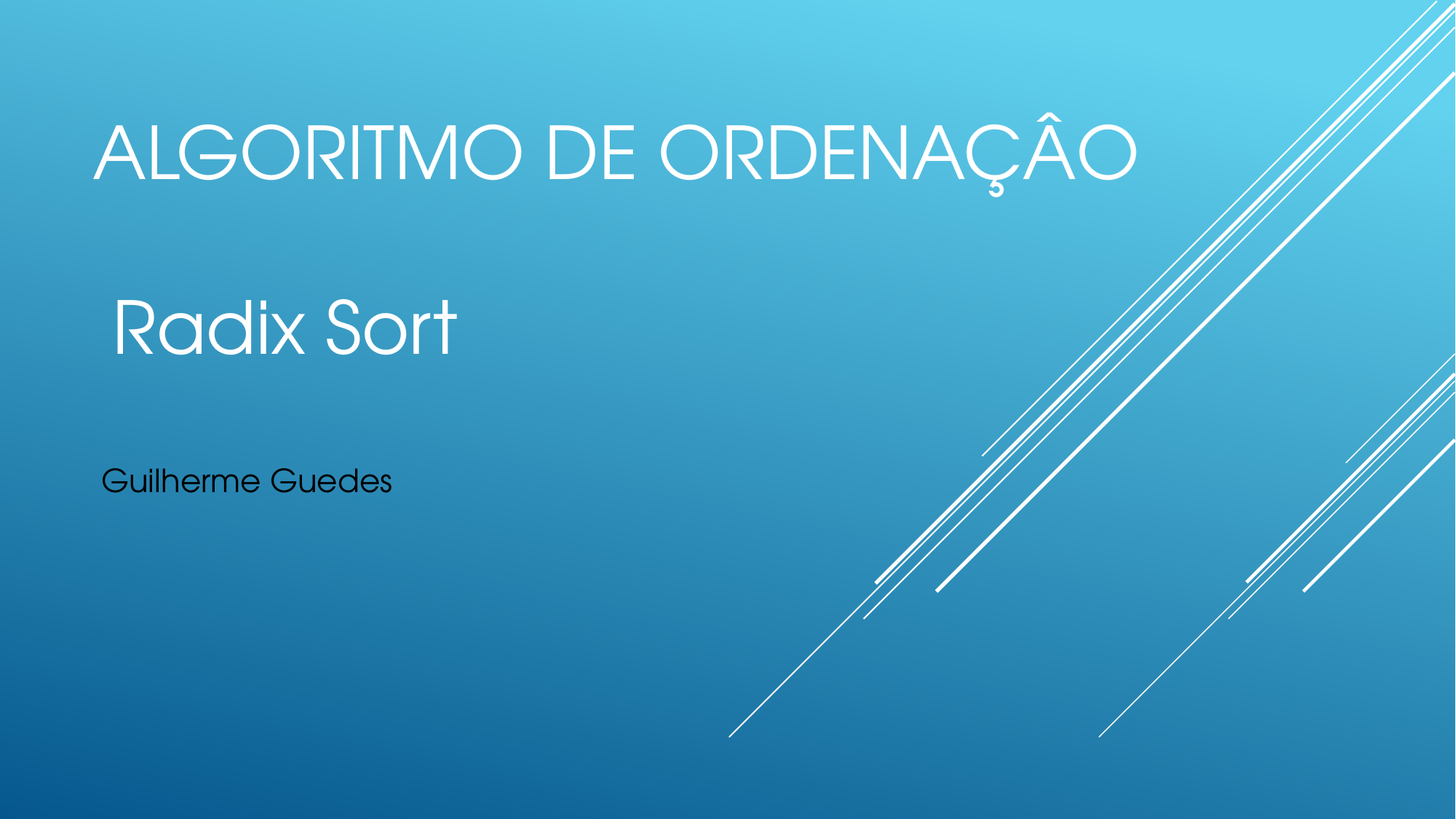

# ALGORITMO DE ORDENAÇÂO Radix Sort
 Guilherme Guedes